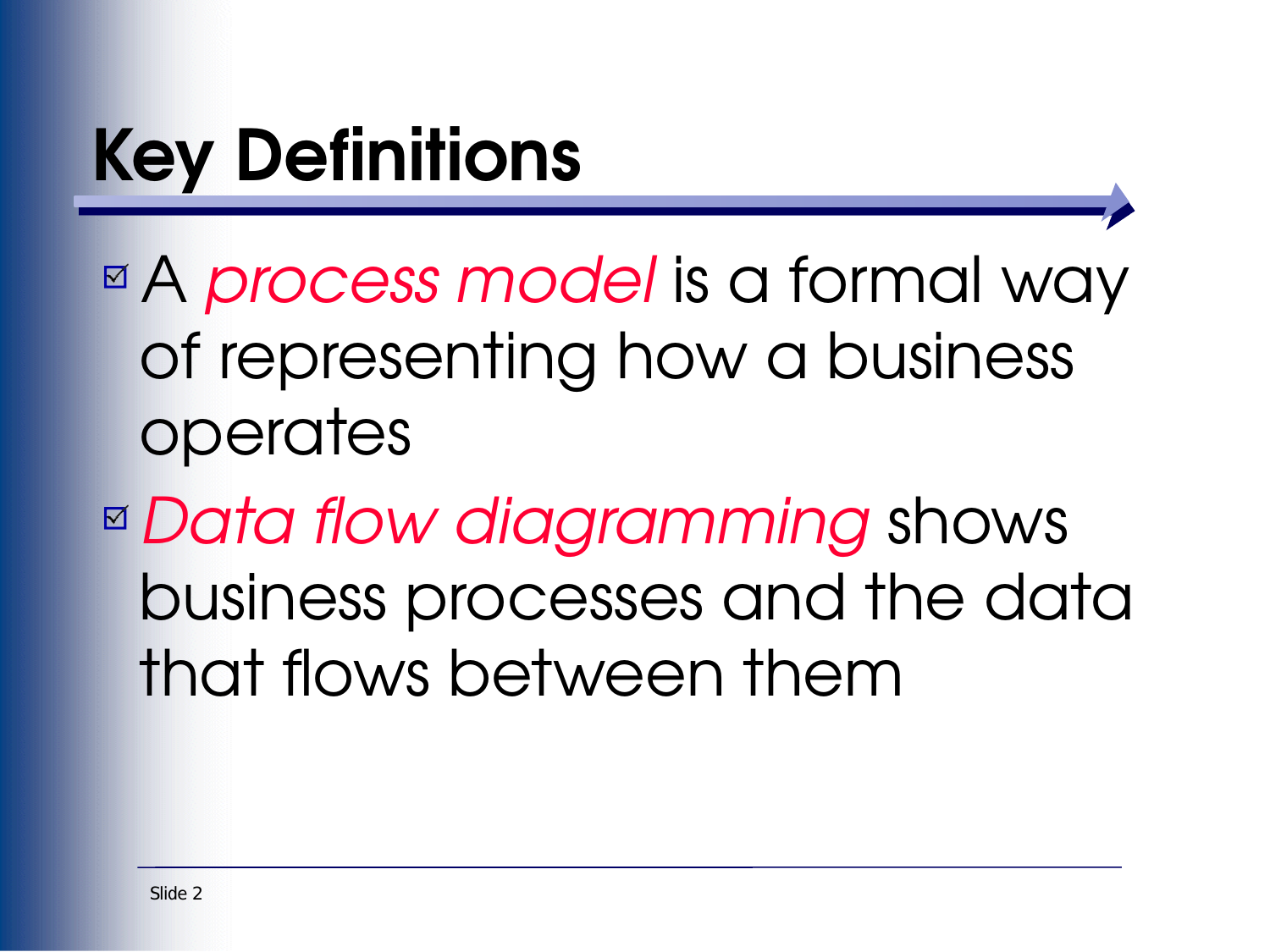

# Key Definitions
A process model is a formal way of representing how a business operates
Data flow diagramming shows business processes and the data that flows between them
Slide 2